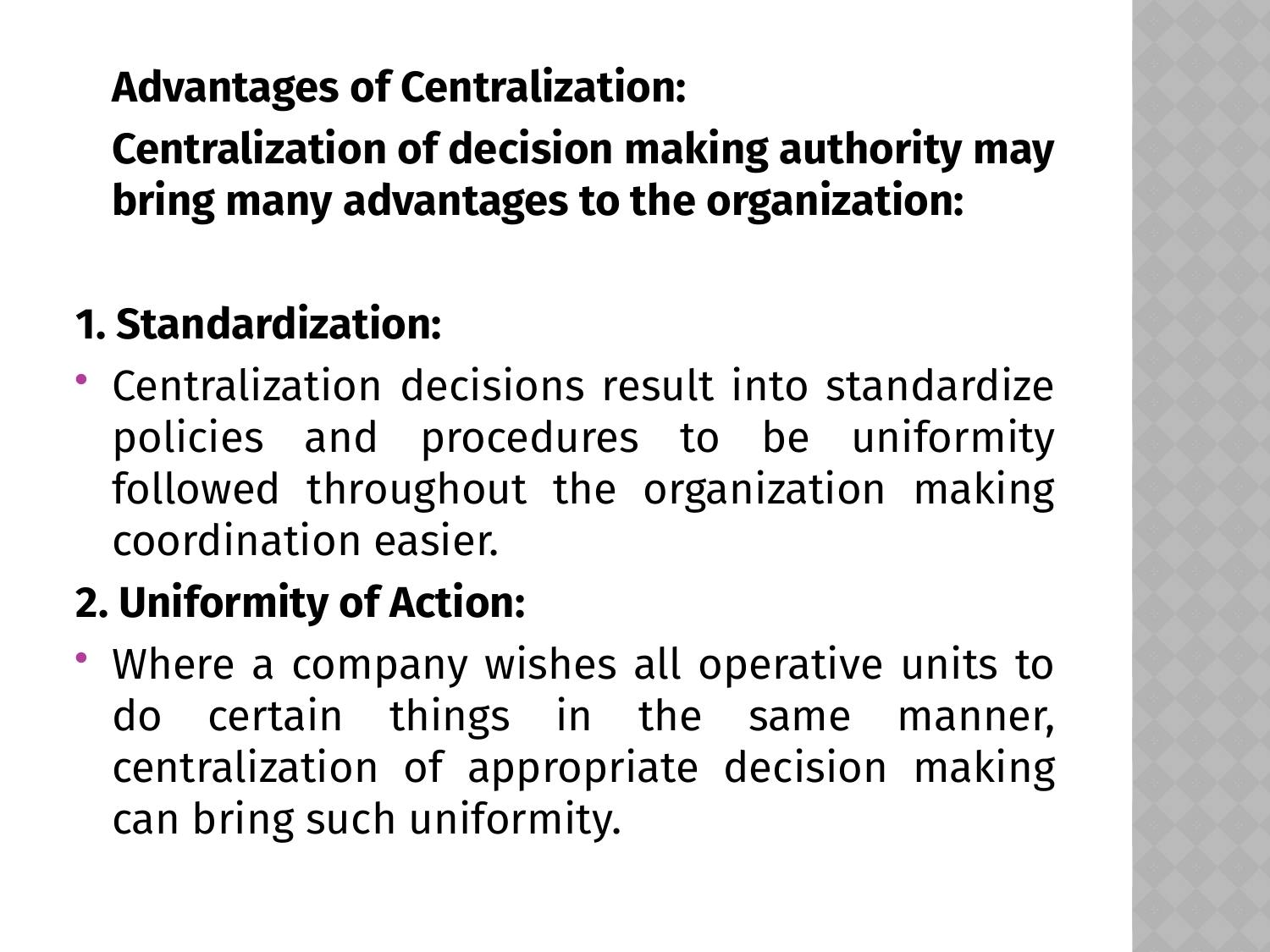

Advantages of Centralization:
	Centralization of decision making authority may bring many advantages to the organization:

1. Standardization:
Centralization decisions result into standardize policies and procedures to be uniformity followed throughout the organization making coor­dination easier.
2. Uniformity of Action:
Where a company wishes all operative units to do certain things in the same manner, centralization of appropriate decision making can bring such uniformity.